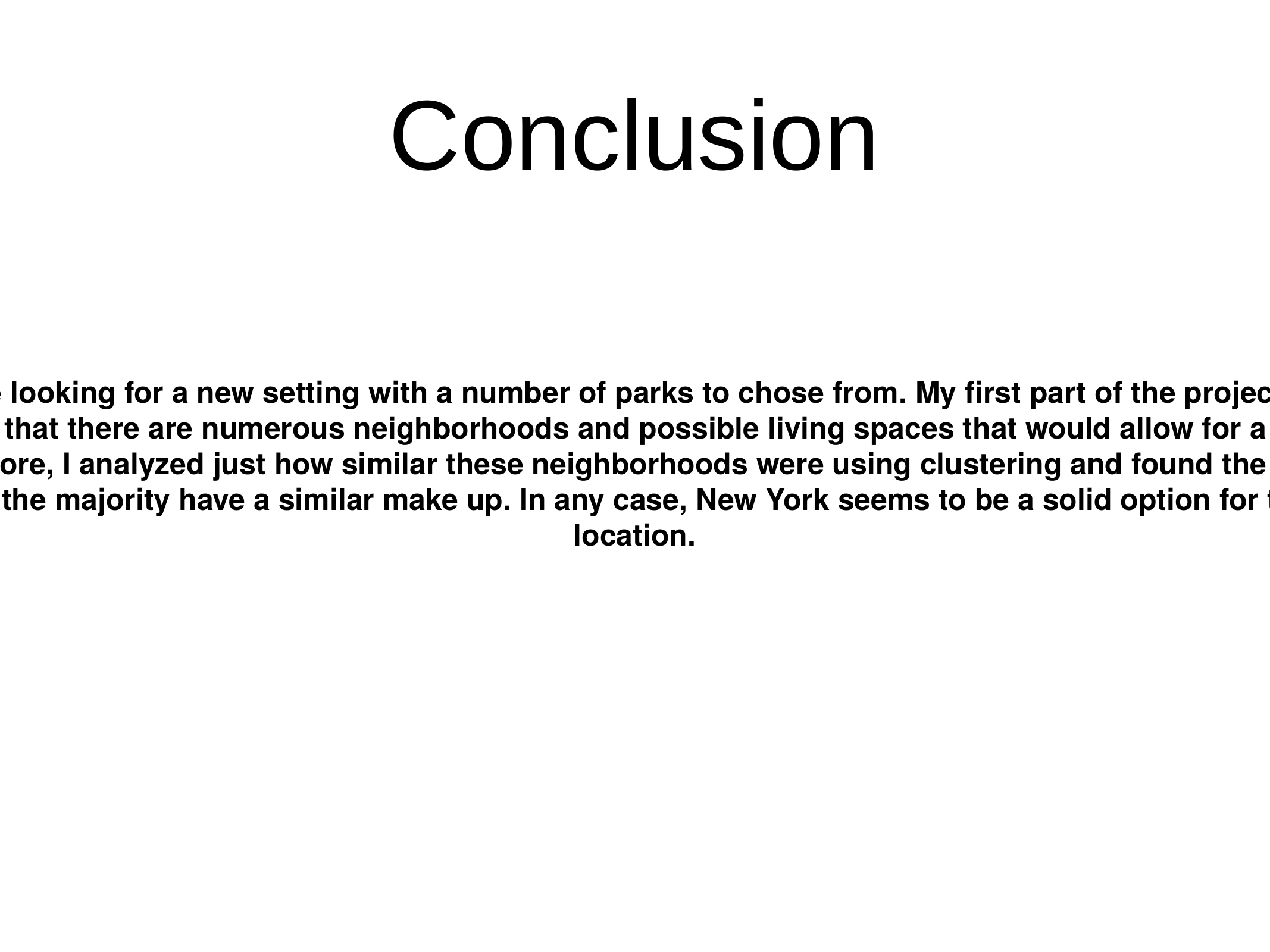

# Conclusion
To conclude my findings, I found New York to be a very viable option for those looking for a new setting with a number of parks to chose from. My first part of the project had shown me that New York offers more locations than other cities such as San Francisco within a realistically set radius.  To follow up , I’ve concluded that there are numerous neighborhoods and possible living spaces that would allow for a the person more than enough choices in terms of visiting a park as it was a frequent location across many of these New York neighborhoods. Furthermore, I analyzed just how similar these neighborhoods were using clustering and found the majority to fall with in two of the 5 possible clusters. Finding this offers the insight that choice of neighborhood may not make the biggest difference as the majority have a similar make up. In any case, New York seems to be a solid option for those looking to relocate while still being able to get outdoors to a favorable location.